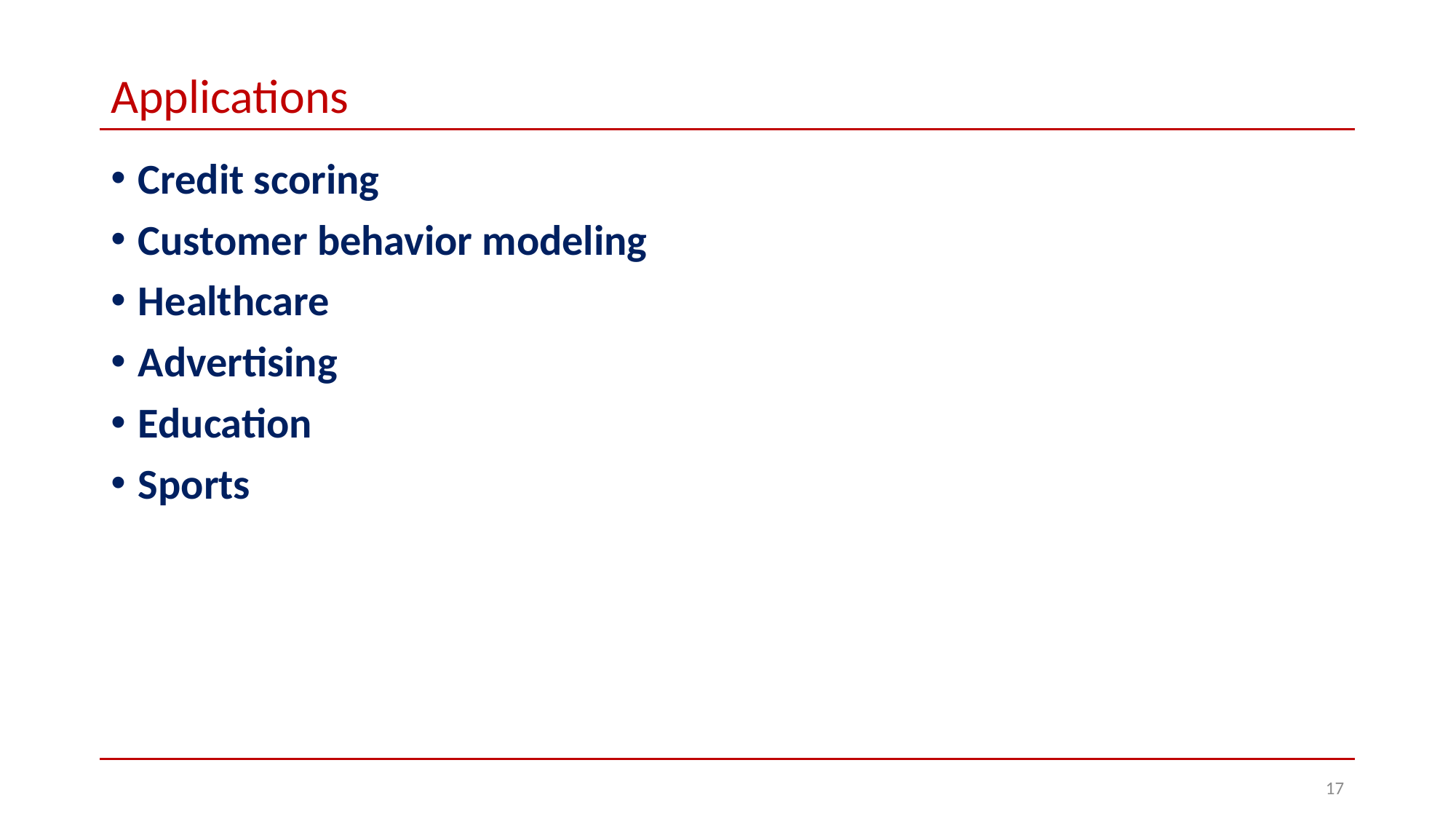

# Applications
Credit scoring
Customer behavior modeling
Healthcare
Advertising
Education
Sports

17